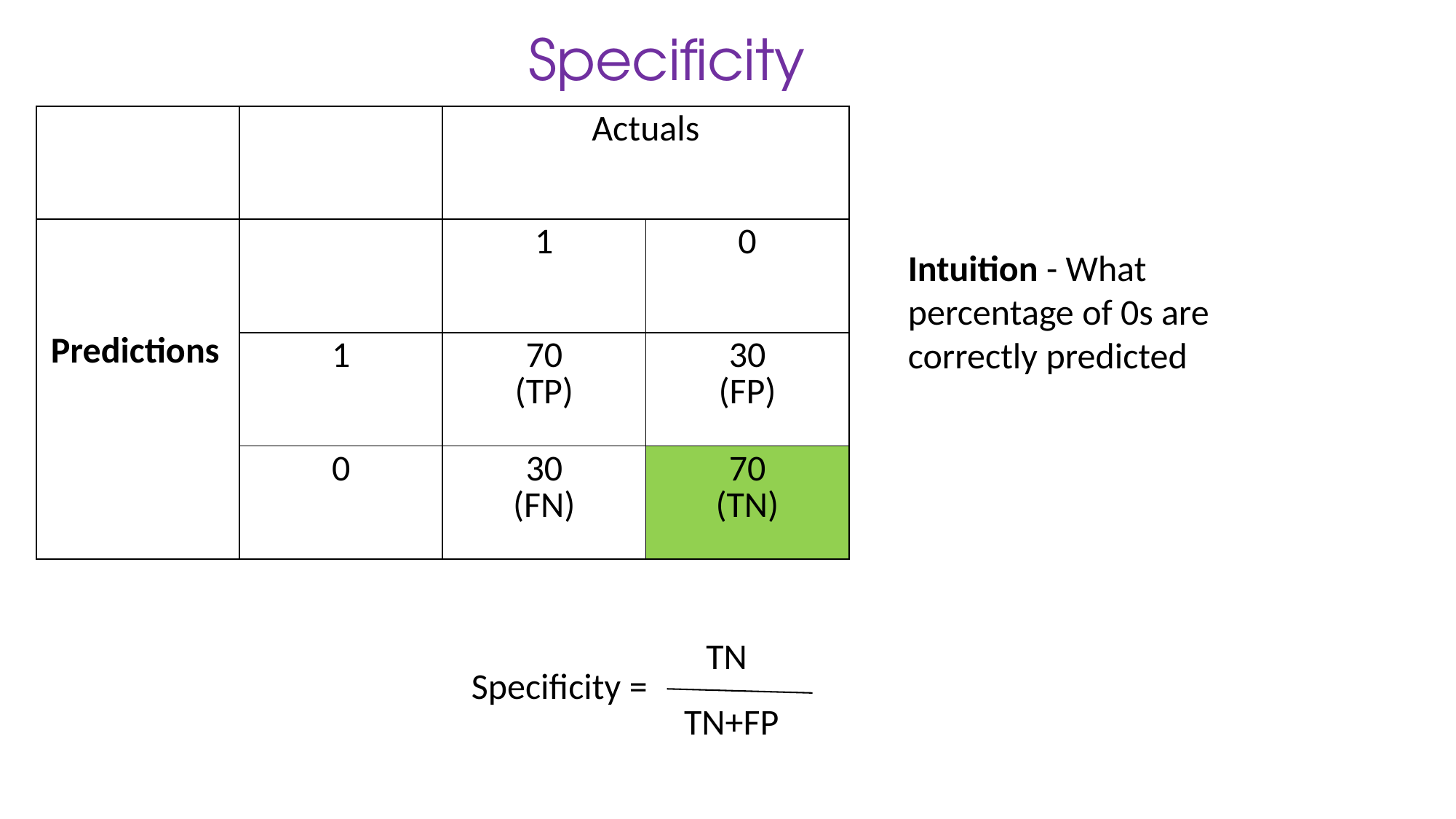

Specificity
|  |  | Actuals |  |
| --- | --- | --- | --- |
| Predictions |  | 1 | 0 |
|  | 1 | 70 (TP) | 30 (FP) |
|  | 0 | 30 (FN) | 70 (TN) |
Intuition - What percentage of 0s are correctly predicted
TN
Specificity =
TN+FP